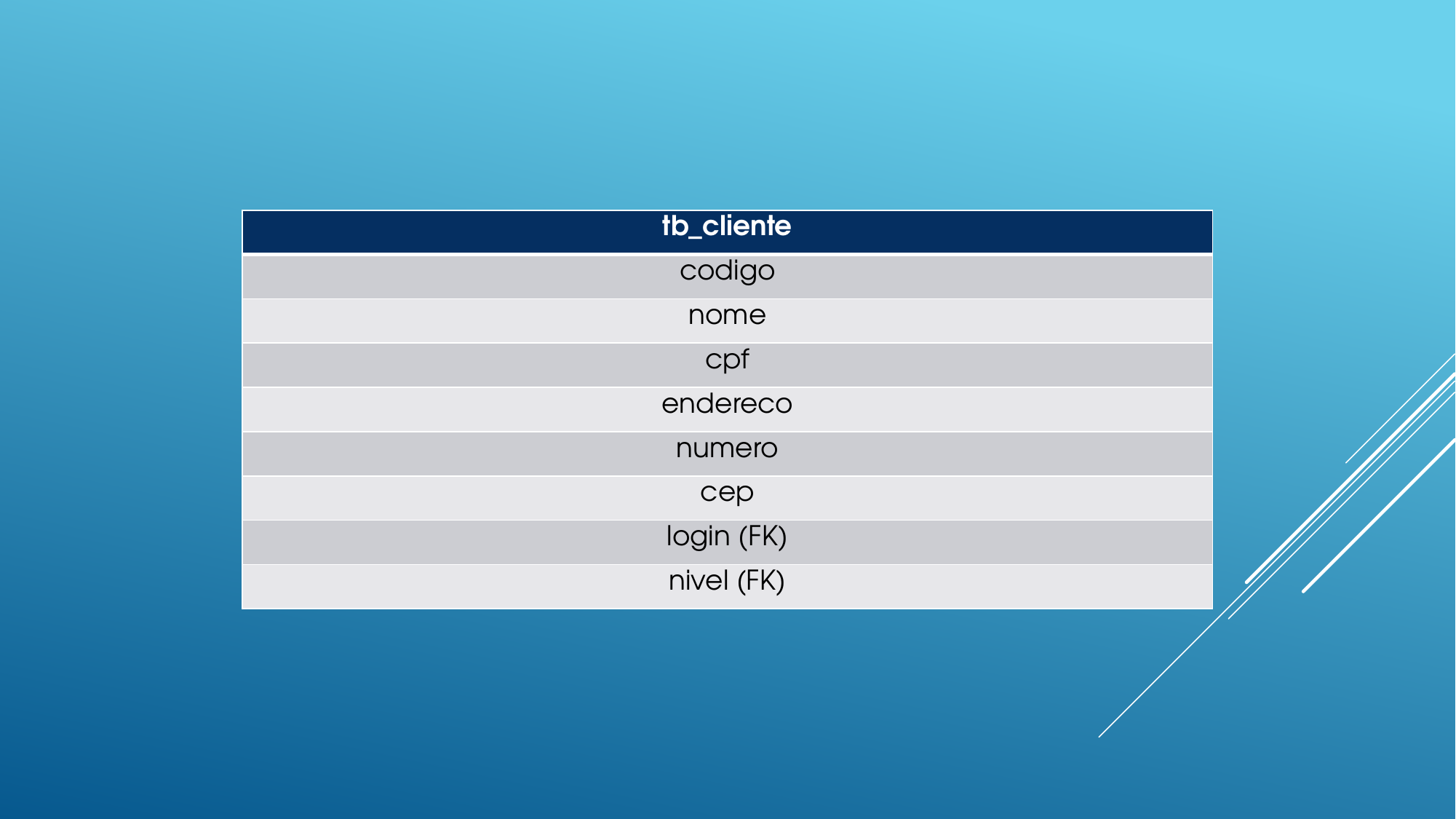

| tb\_cliente |
| --- |
| codigo |
| nome |
| cpf |
| endereco |
| numero |
| cep |
| login (FK) |
| nivel (FK) |